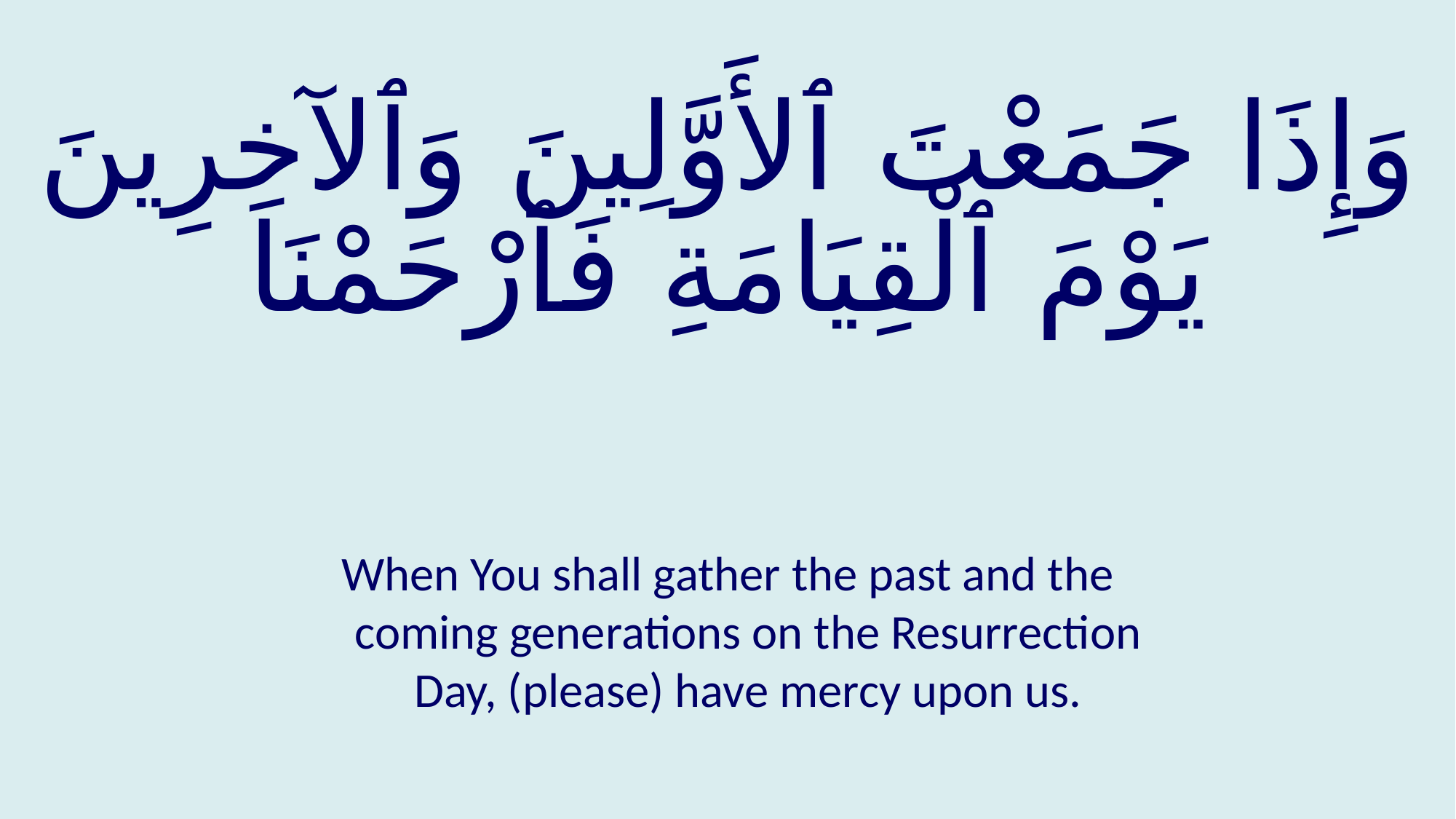

# وَإِذَا جَمَعْتَ ٱلأَوَّلِينَ وَٱلآخِرِينَ يَوْمَ ٱلْقِيَامَةِ فَٱرْحَمْنَا
When You shall gather the past and the coming generations on the Resurrection Day, (please) have mercy upon us.